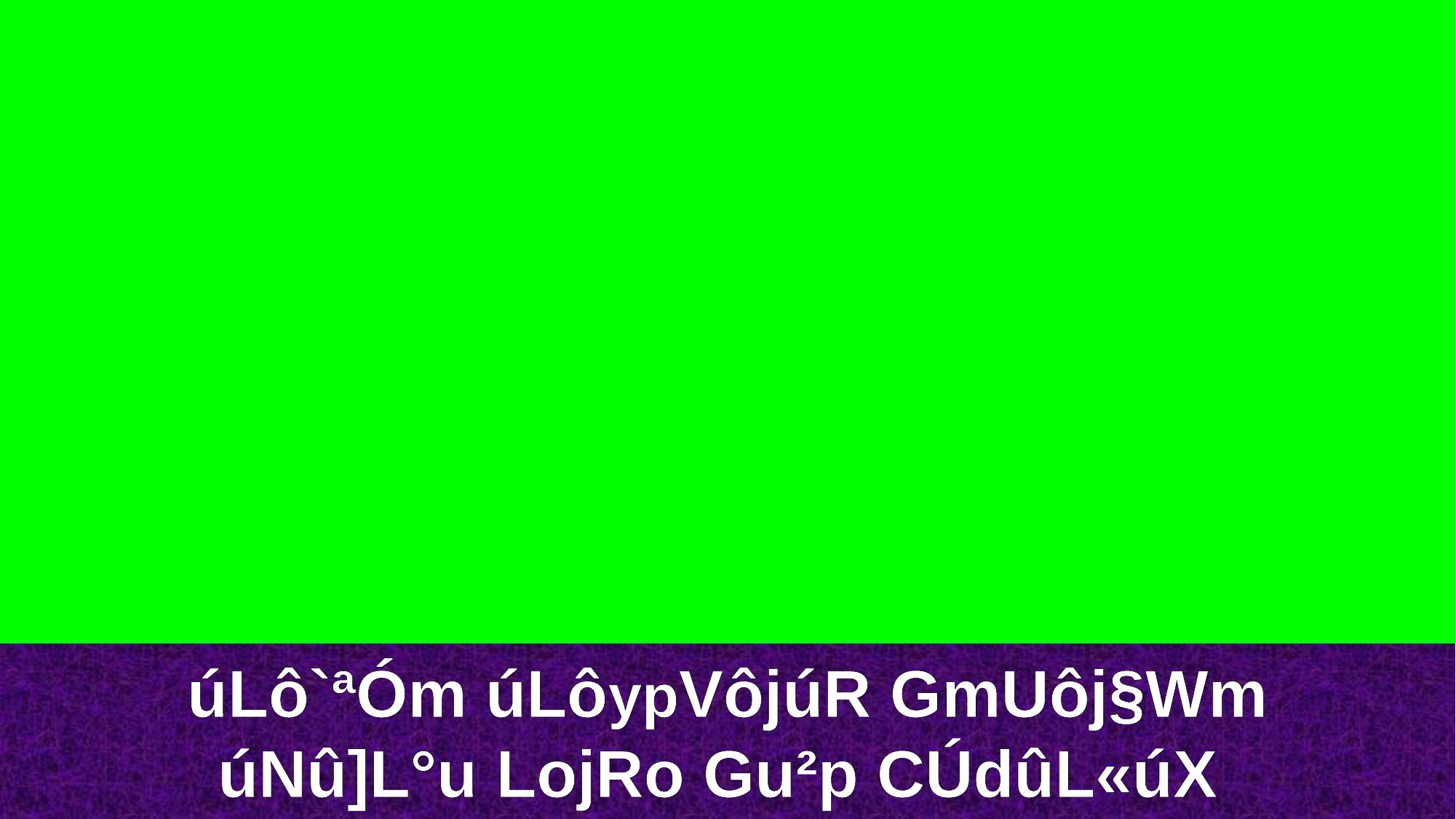

úLô`ªÓm úLôypVôjúR GmUôj§Wm
úNû]L°u LojRo Gu²p CÚdûL«úX